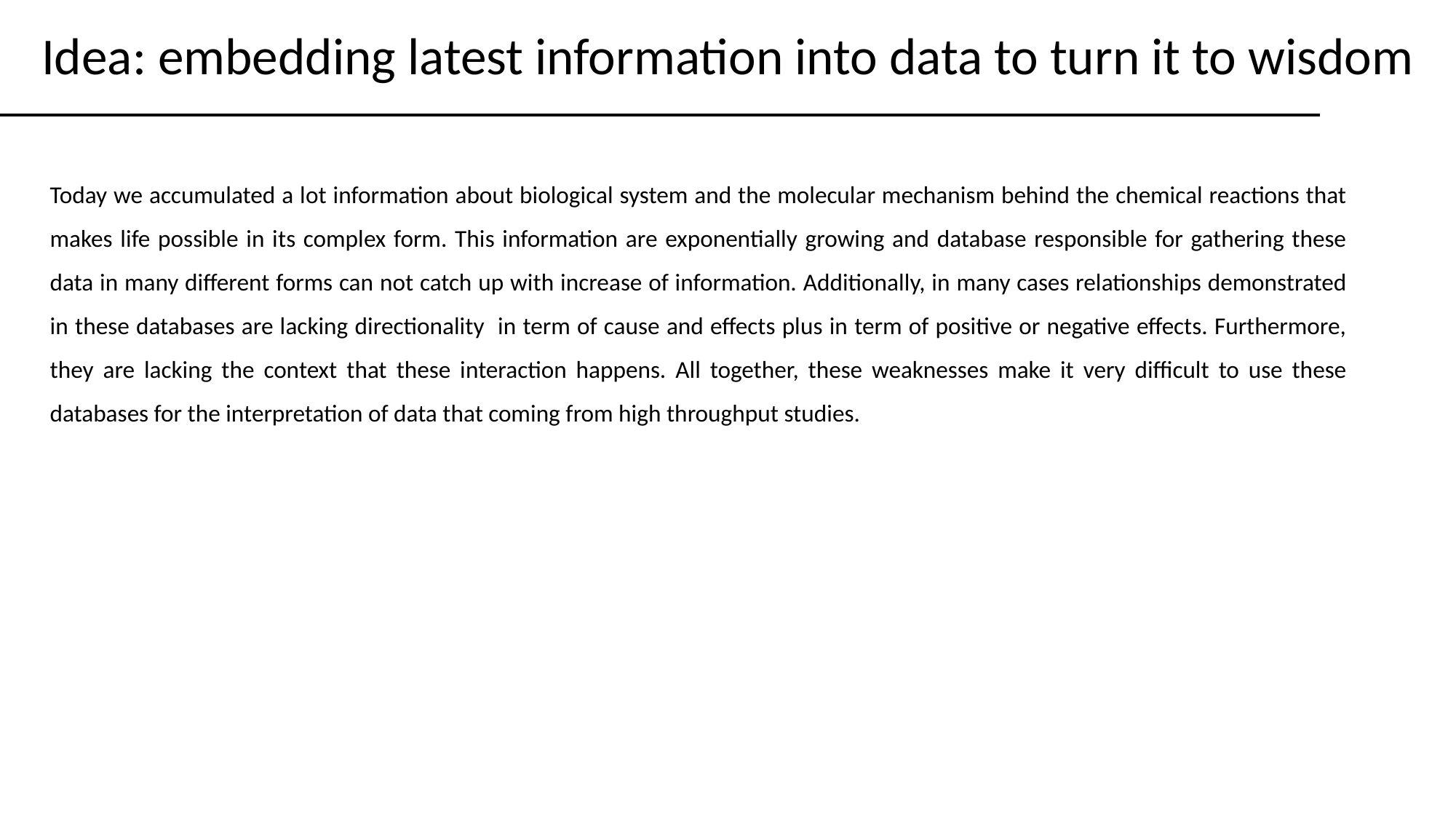

Idea: embedding latest information into data to turn it to wisdom
Today we accumulated a lot information about biological system and the molecular mechanism behind the chemical reactions that makes life possible in its complex form. This information are exponentially growing and database responsible for gathering these data in many different forms can not catch up with increase of information. Additionally, in many cases relationships demonstrated in these databases are lacking directionality  in term of cause and effects plus in term of positive or negative effects. Furthermore, they are lacking the context that these interaction happens. All together, these weaknesses make it very difficult to use these databases for the interpretation of data that coming from high throughput studies.